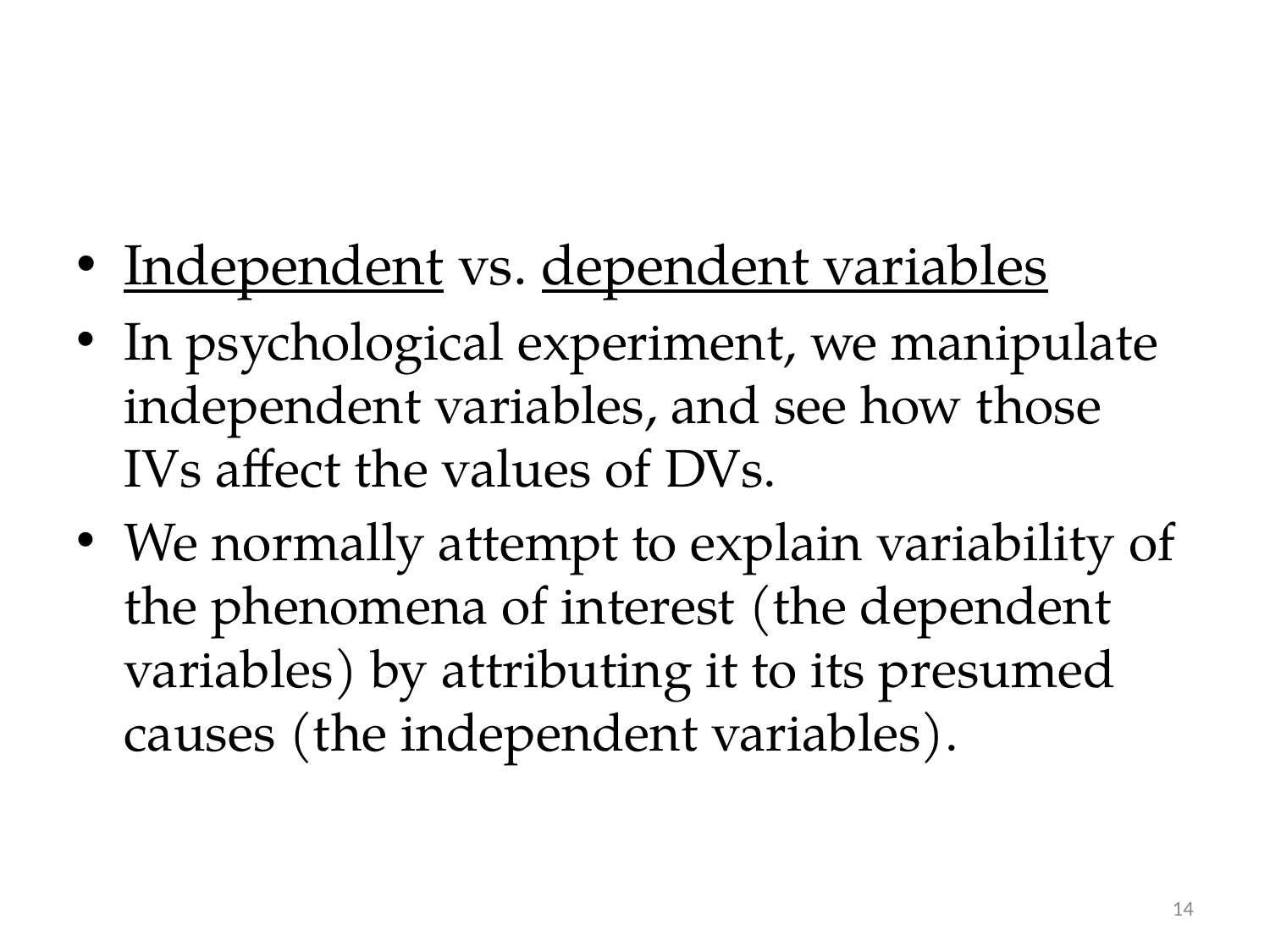

#
Independent vs. dependent variables
In psychological experiment, we manipulate independent variables, and see how those IVs affect the values of DVs.
We normally attempt to explain variability of the phenomena of interest (the dependent variables) by attributing it to its presumed causes (the independent variables).

14